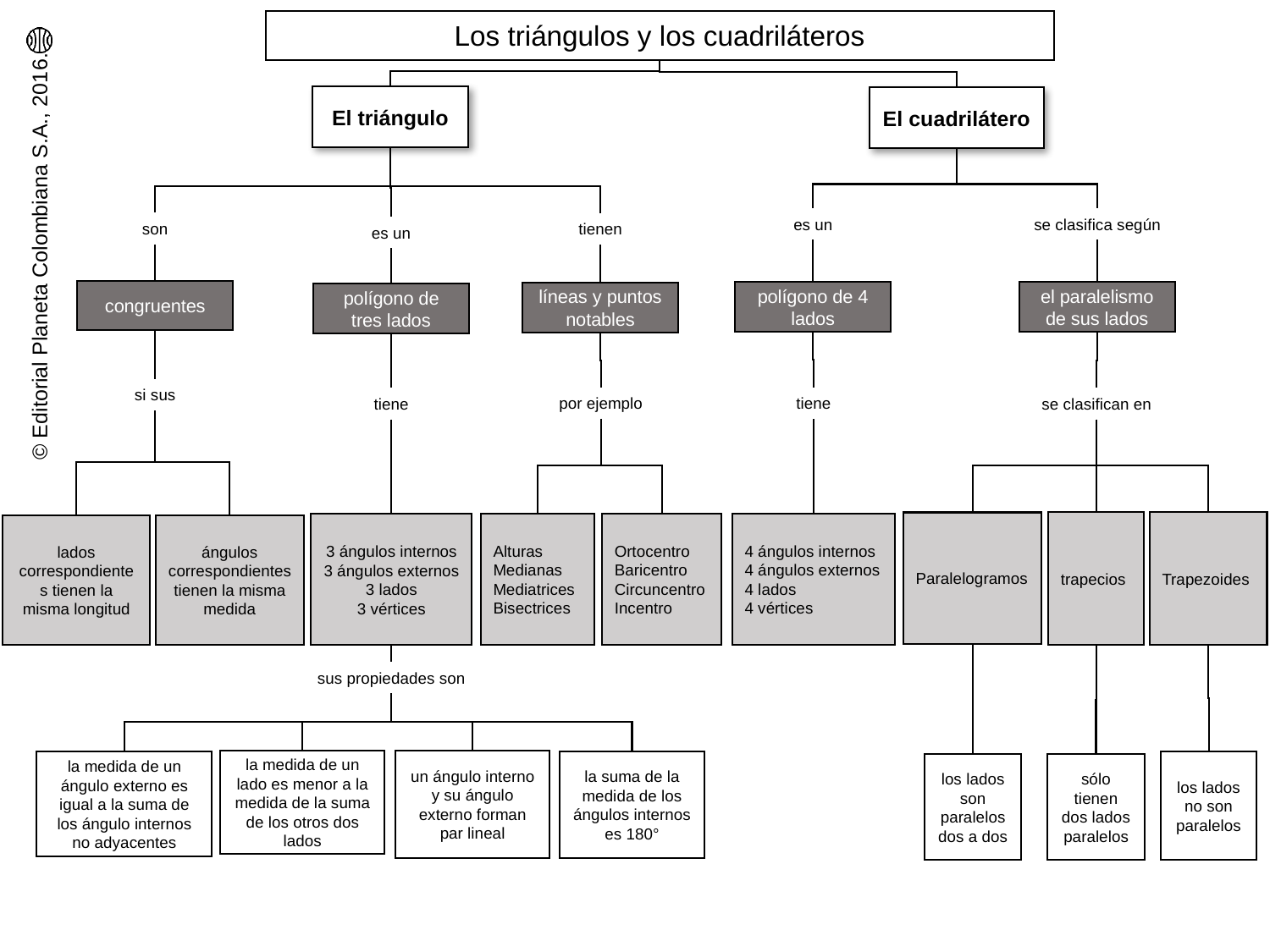

Los triángulos y los cuadriláteros
El triángulo
El cuadrilátero
se clasifica según
es un
son
tienen
es un
congruentes
el paralelismo de sus lados
polígono de 4 lados
líneas y puntos notables
polígono de tres lados
si sus
por ejemplo
tiene
tiene
se clasifican en
trapecios
Trapezoides
Paralelogramos
4 ángulos internos
4 ángulos externos
4 lados
4 vértices
Ortocentro
Baricentro
Circuncentro
Incentro
Alturas
Medianas
Mediatrices
Bisectrices
3 ángulos internos
3 ángulos externos
3 lados
3 vértices
lados correspondientes tienen la misma longitud
ángulos correspondientes tienen la misma medida
sus propiedades son
la medida de un lado es menor a la medida de la suma de los otros dos lados
un ángulo interno y su ángulo externo forman par lineal
la medida de un ángulo externo es igual a la suma de los ángulo internos no adyacentes
los lados no son paralelos
la suma de la medida de los ángulos internos es 180°
los lados son paralelos dos a dos
sólo tienen dos lados paralelos